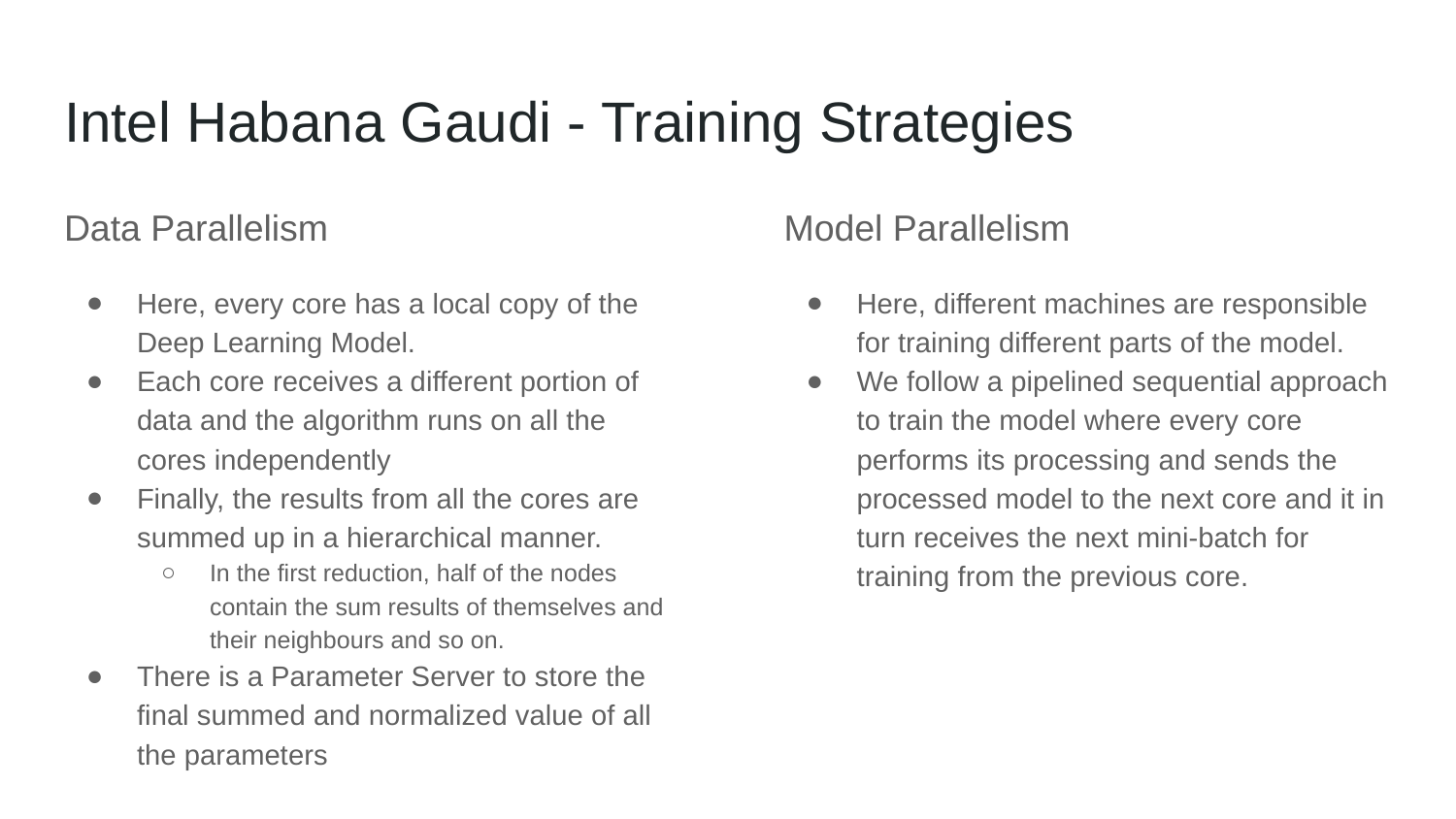

# Intel Habana Gaudi - Training Strategies
Data Parallelism
Here, every core has a local copy of the Deep Learning Model.
Each core receives a different portion of data and the algorithm runs on all the cores independently
Finally, the results from all the cores are summed up in a hierarchical manner.
In the first reduction, half of the nodes contain the sum results of themselves and their neighbours and so on.
There is a Parameter Server to store the final summed and normalized value of all the parameters
Model Parallelism
Here, different machines are responsible for training different parts of the model.
We follow a pipelined sequential approach to train the model where every core performs its processing and sends the processed model to the next core and it in turn receives the next mini-batch for training from the previous core.